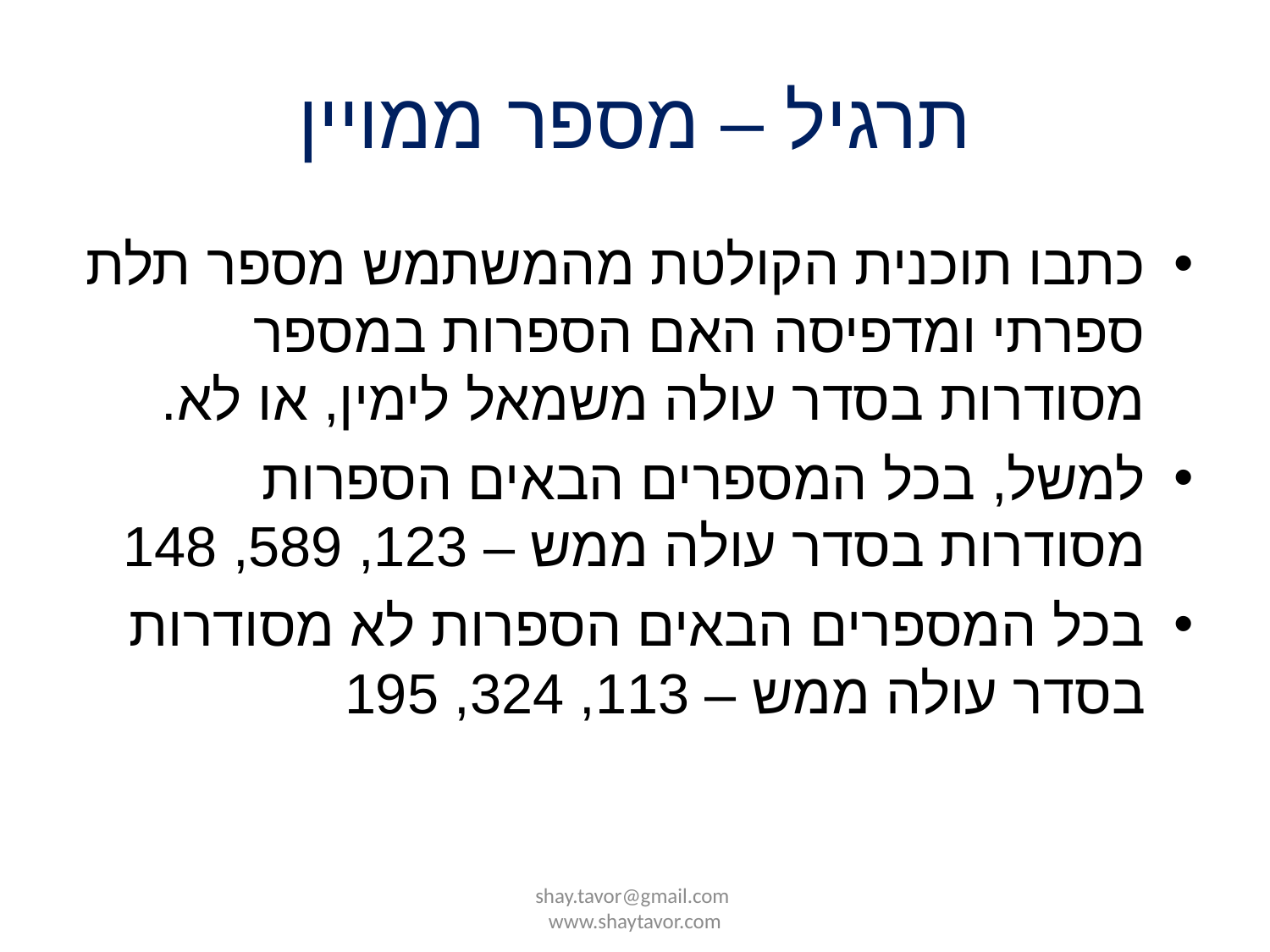

# תרגיל – מספר ממויין
כתבו תוכנית הקולטת מהמשתמש מספר תלת ספרתי ומדפיסה האם הספרות במספר מסודרות בסדר עולה משמאל לימין, או לא.
למשל, בכל המספרים הבאים הספרות מסודרות בסדר עולה ממש – 123, 589, 148
בכל המספרים הבאים הספרות לא מסודרות בסדר עולה ממש – 113, 324, 195
shay.tavor@gmail.com  www.shaytavor.com